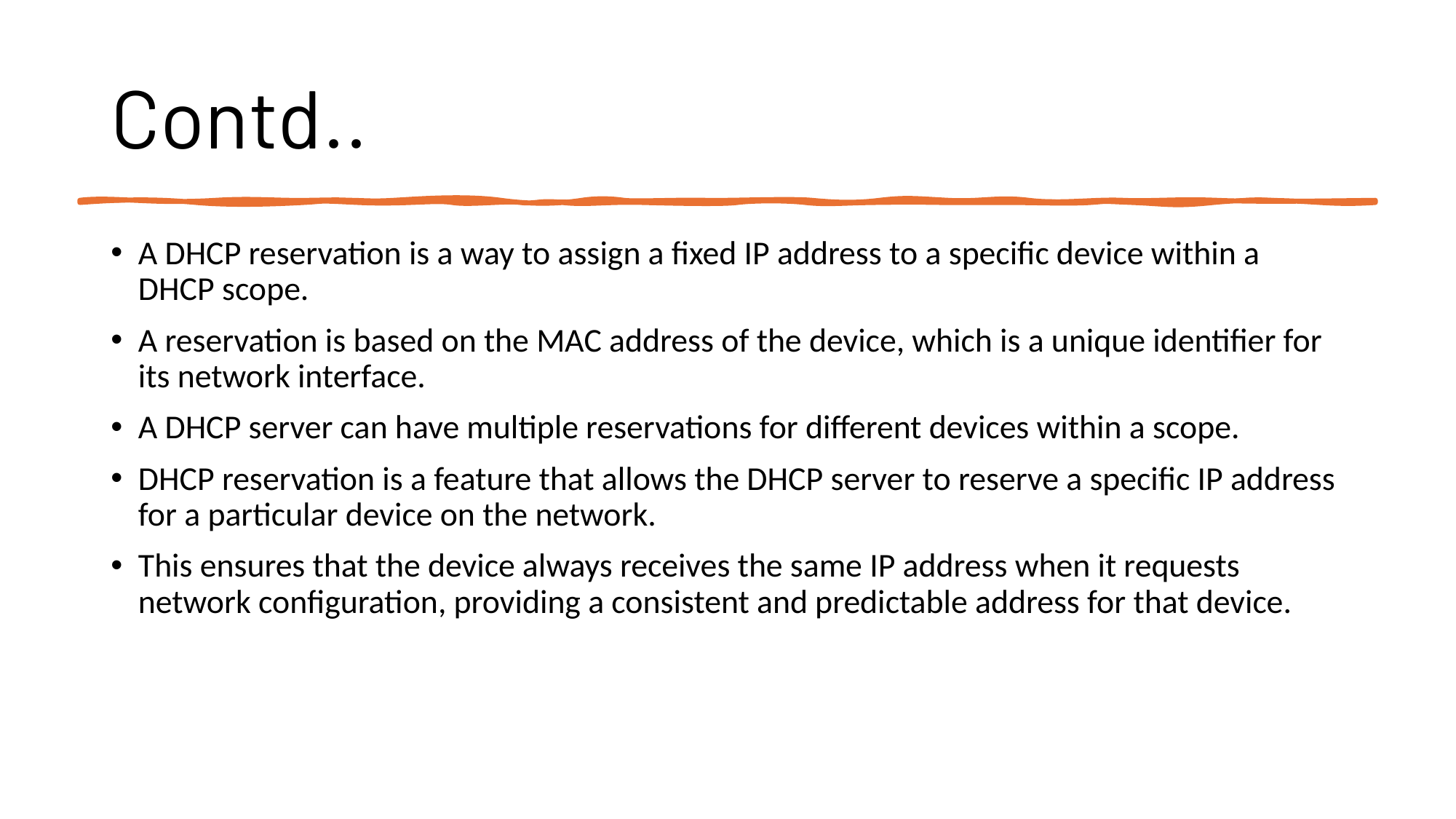

# Contd..

A DHCP reservation is a way to assign a fixed IP address to a specific device within a DHCP scope.
A reservation is based on the MAC address of the device, which is a unique identifier for its network interface.
A DHCP server can have multiple reservations for different devices within a scope.
DHCP reservation is a feature that allows the DHCP server to reserve a specific IP address for a particular device on the network.
This ensures that the device always receives the same IP address when it requests network configuration, providing a consistent and predictable address for that device.